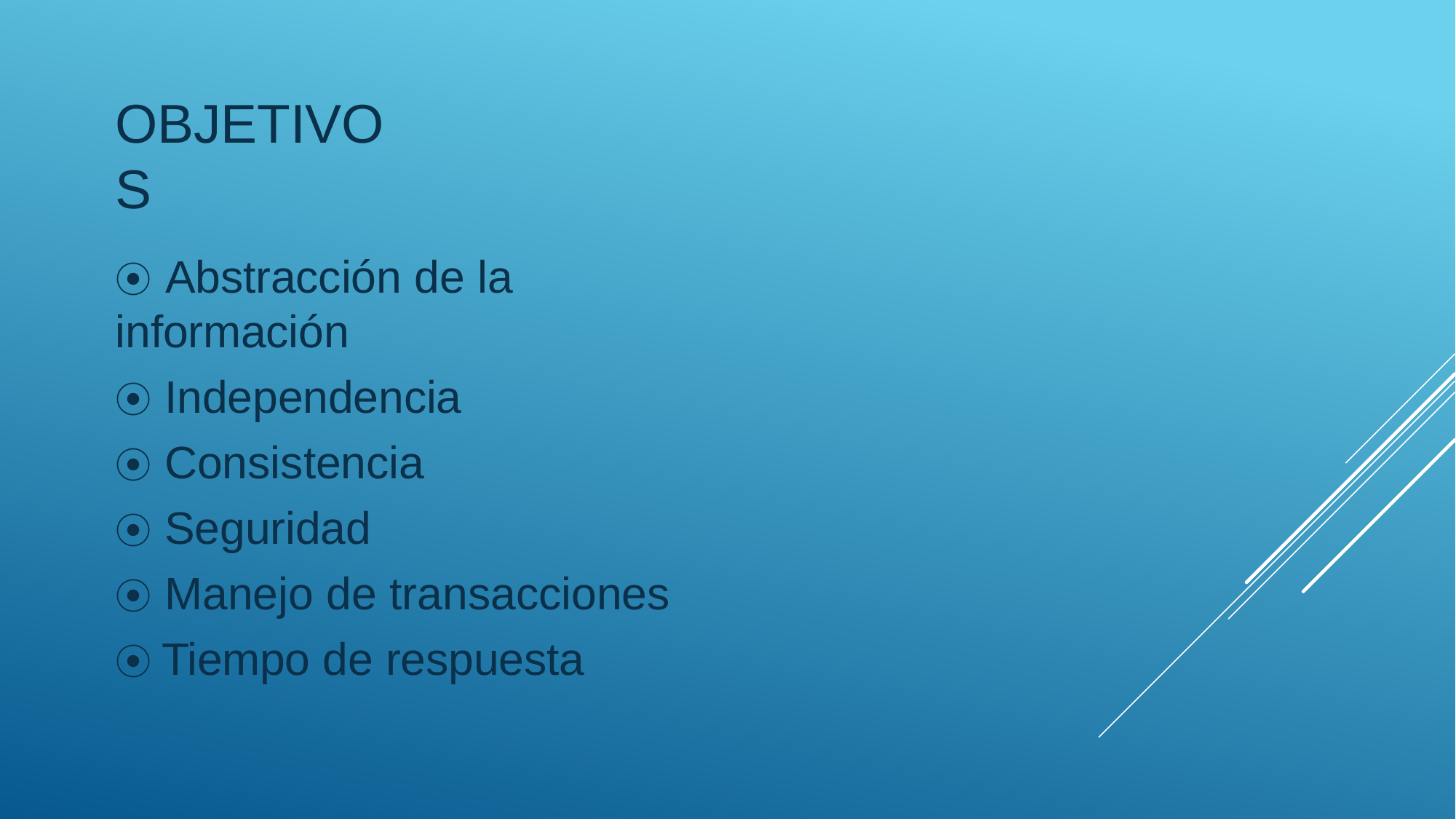

# Objetivos
⦿ Abstracción de la información
⦿ Independencia
⦿ Consistencia
⦿ Seguridad
⦿ Manejo de transacciones
⦿ Tiempo de respuesta